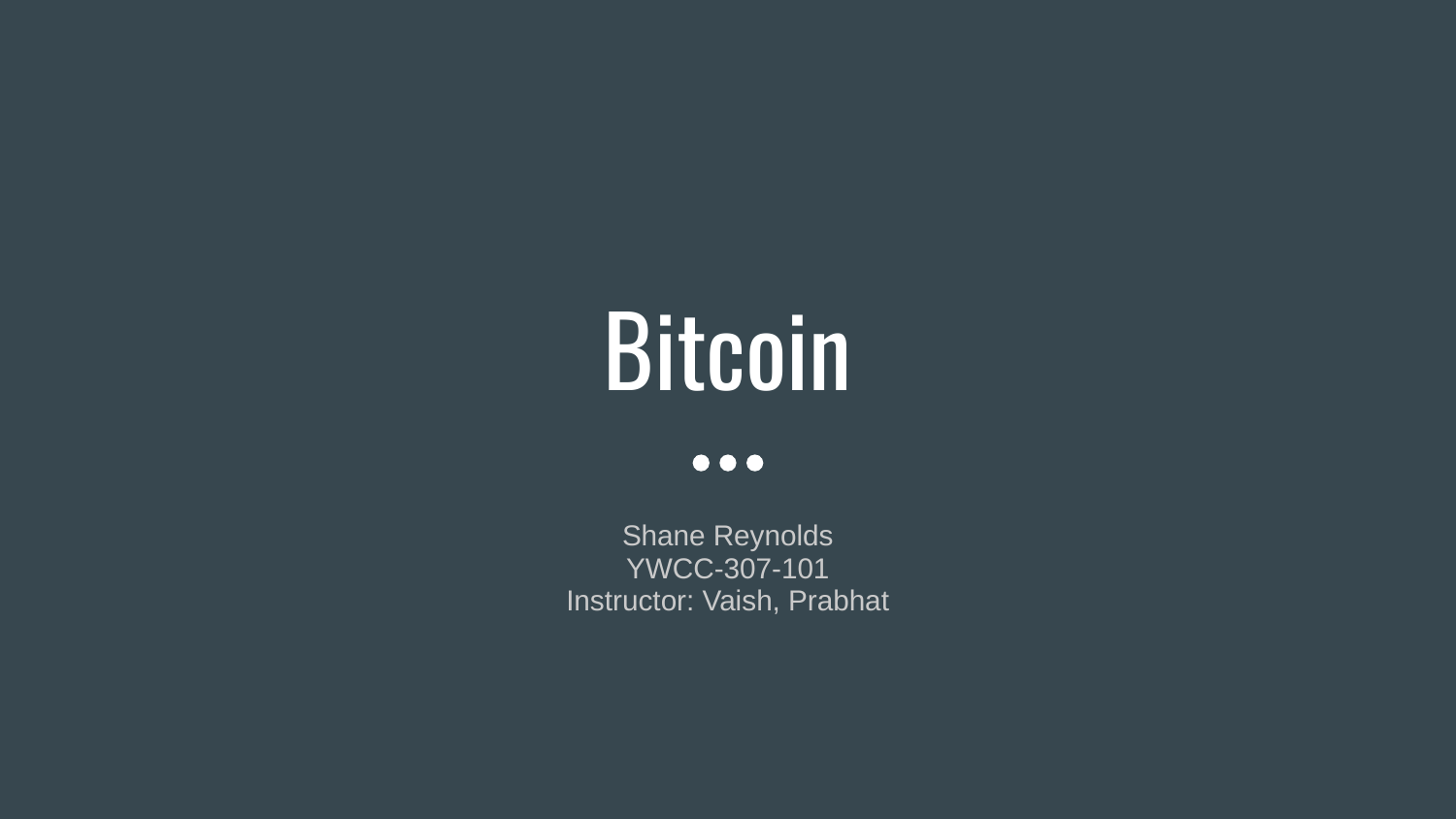

# Bitcoin
Shane Reynolds
YWCC-307-101
Instructor: Vaish, Prabhat